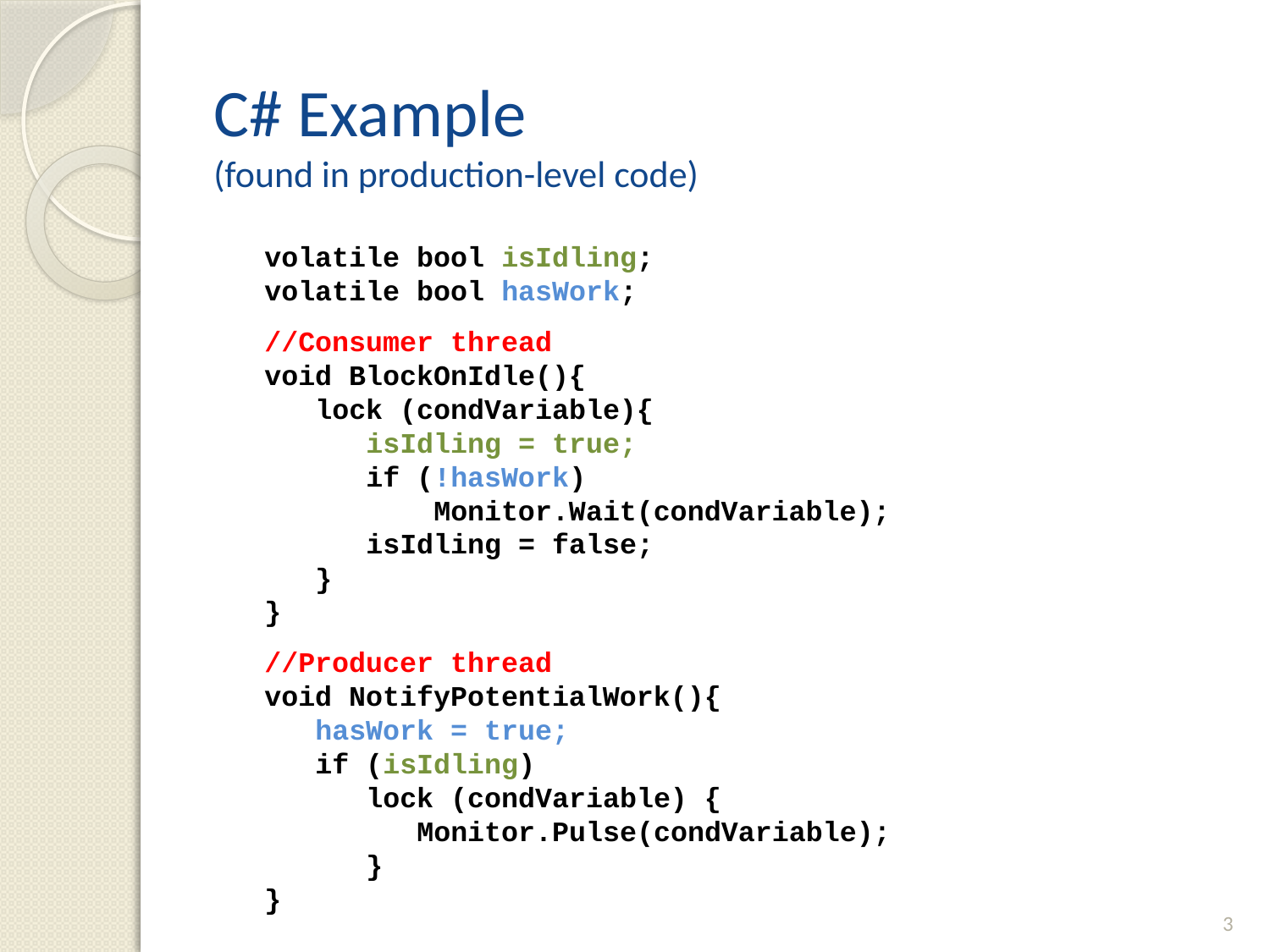

# C# Example (found in production-level code)
   volatile bool isIdling;
   volatile bool hasWork;

   //Consumer thread
   void BlockOnIdle(){
      lock (condVariable){
         isIdling = true;
         if (!hasWork)
             Monitor.Wait(condVariable);
         isIdling = false;
      }
   }

   //Producer thread
   void NotifyPotentialWork(){
      hasWork = true;
      if (isIdling)
         lock (condVariable) {
            Monitor.Pulse(condVariable);
         }
   }
3